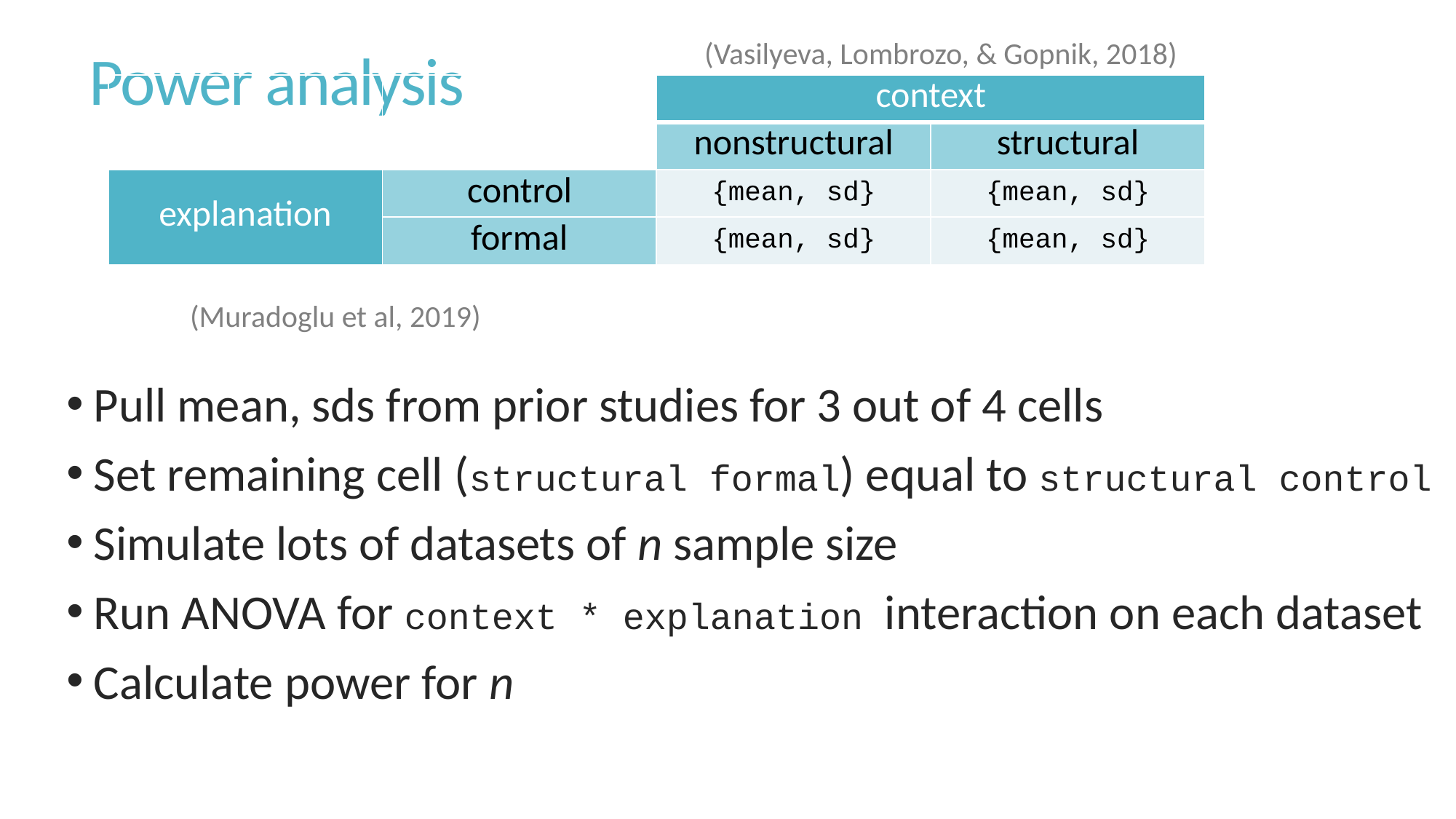

# Power analysis
(Vasilyeva, Lombrozo, & Gopnik, 2018)
|  |  | context |  |
| --- | --- | --- | --- |
|  |  | nonstructural | structural |
| explanation | control | {mean, sd} | {mean, sd} |
|  | formal | {mean, sd} | {mean, sd} |
(Muradoglu et al, 2019)
Pull mean, sds from prior studies for 3 out of 4 cells
Set remaining cell (structural formal) equal to structural control
Simulate lots of datasets of n sample size
Run ANOVA for context * explanation interaction on each dataset
Calculate power for n